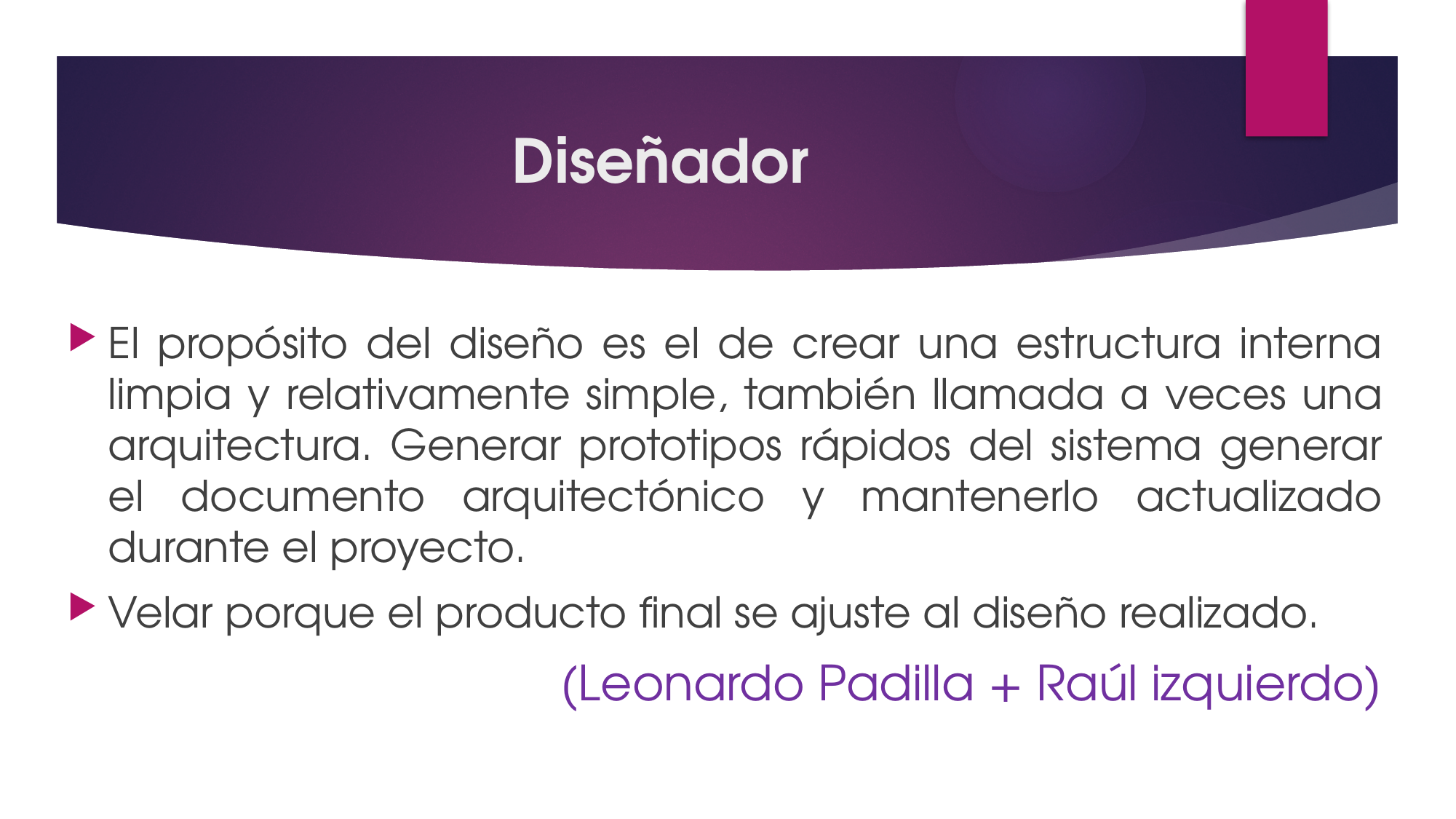

# Diseñador
El propósito del diseño es el de crear una estructura interna limpia y relativamente simple, también llamada a veces una arquitectura. Generar prototipos rápidos del sistema generar el documento arquitectónico y mantenerlo actualizado durante el proyecto.
Velar porque el producto final se ajuste al diseño realizado.
(Leonardo Padilla + Raúl izquierdo)